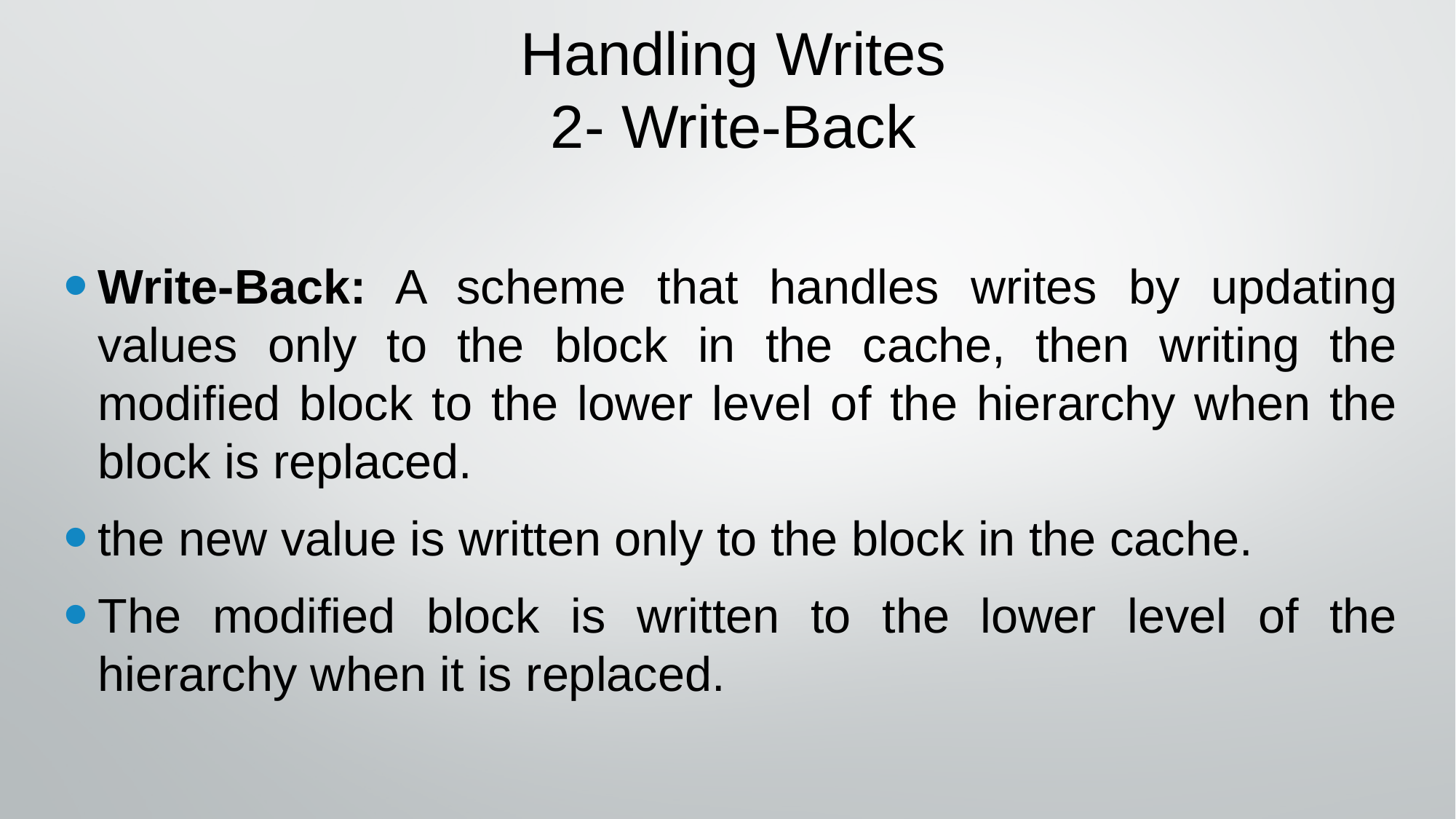

# Handling Writes 2- Write-Back
Write-Back: A scheme that handles writes by updating values only to the block in the cache, then writing the modified block to the lower level of the hierarchy when the block is replaced.
the new value is written only to the block in the cache.
The modified block is written to the lower level of the hierarchy when it is replaced.